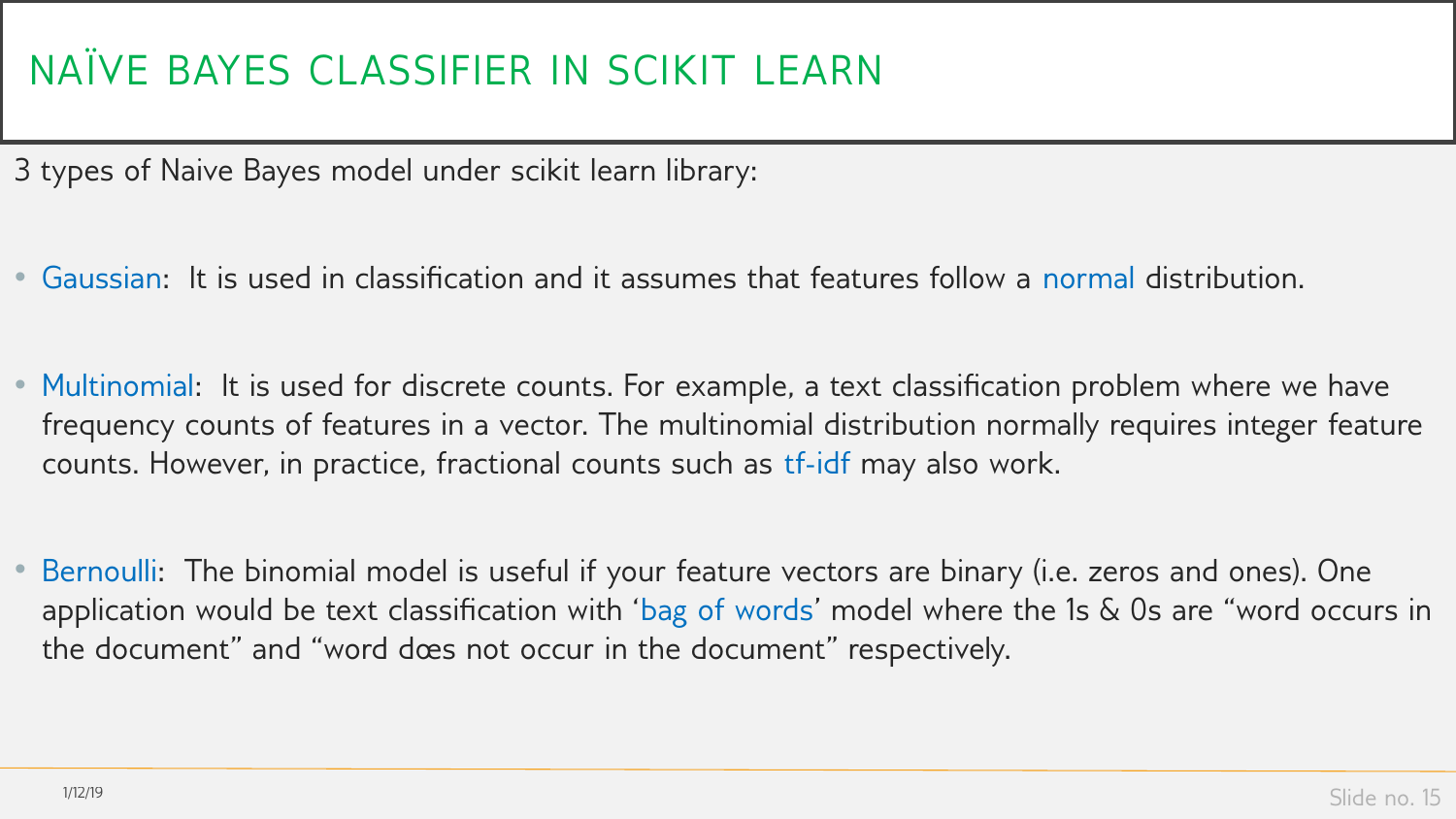

# Naïve Bayes classifier in scikit learn
3 types of Naive Bayes model under scikit learn library:

Gaussian:  It is used in classification and it assumes that features follow a normal distribution.

Multinomial:  It is used for discrete counts. For example, a text classification problem where we have frequency counts of features in a vector. The multinomial distribution normally requires integer feature counts. However, in practice, fractional counts such as tf-idf may also work.

Bernoulli:  The binomial model is useful if your feature vectors are binary (i.e. zeros and ones). One application would be text classification with ‘bag of words’ model where the 1s & 0s are “word occurs in the document” and “word does not occur in the document” respectively.
1/12/19
Slide no. 15